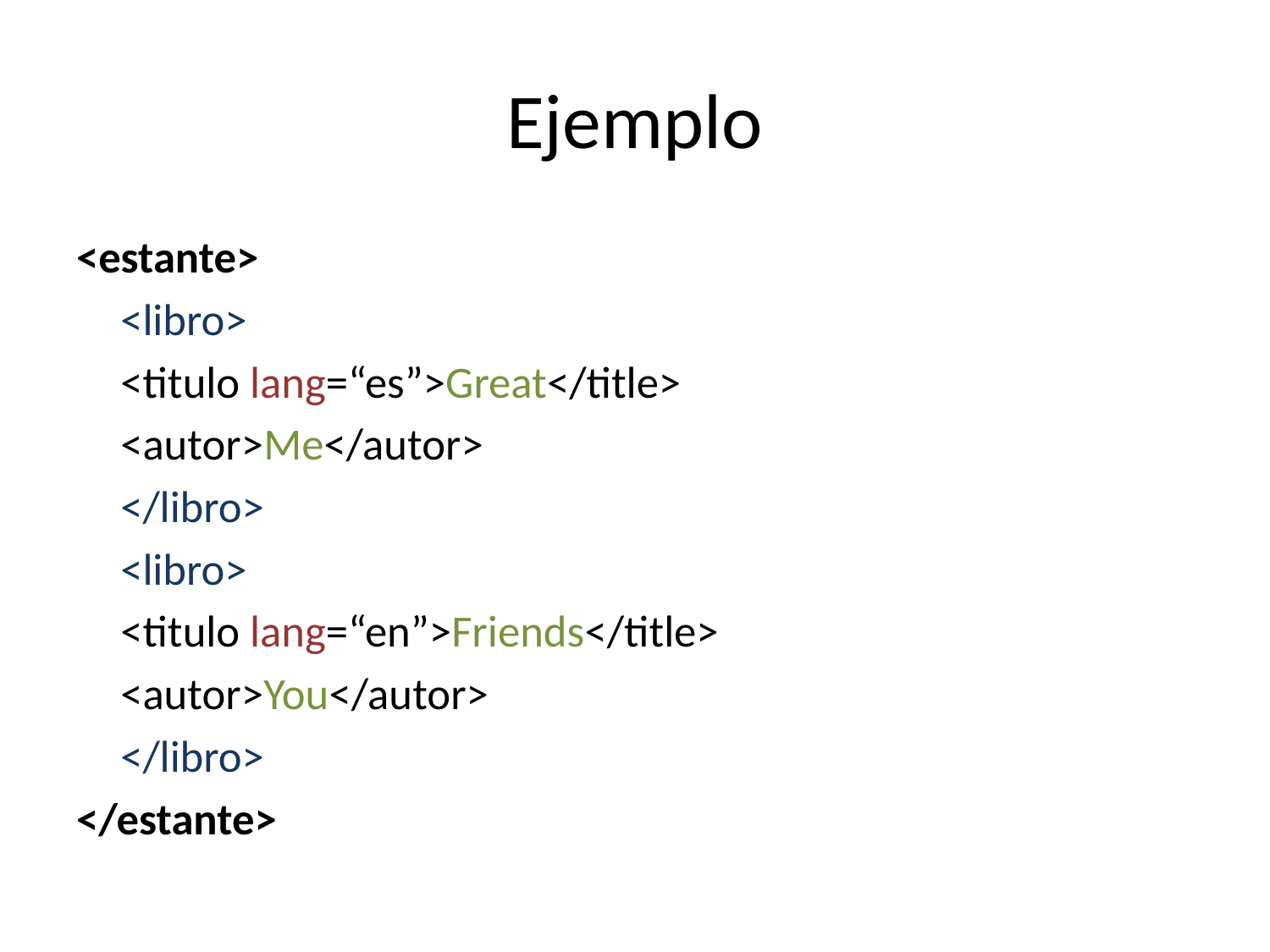

# Ejemplo
<estante>
	<libro>
		<titulo lang=“es”>Great</title>
		<autor>Me</autor>
	</libro>
	<libro>
		<titulo lang=“en”>Friends</title>
		<autor>You</autor>
	</libro>
</estante>